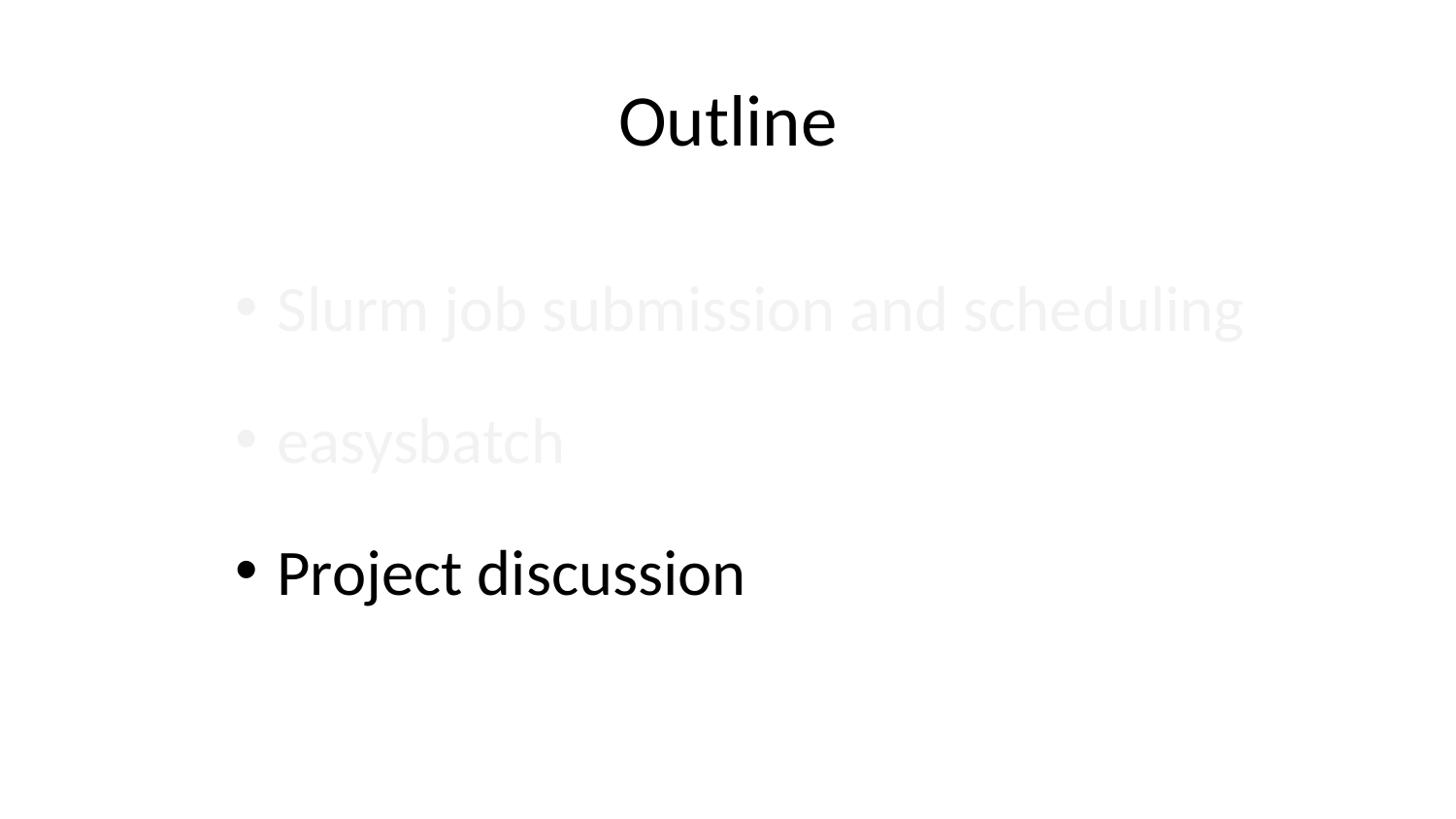

# Outline
 Slurm job submission and scheduling
 easysbatch
 Project discussion